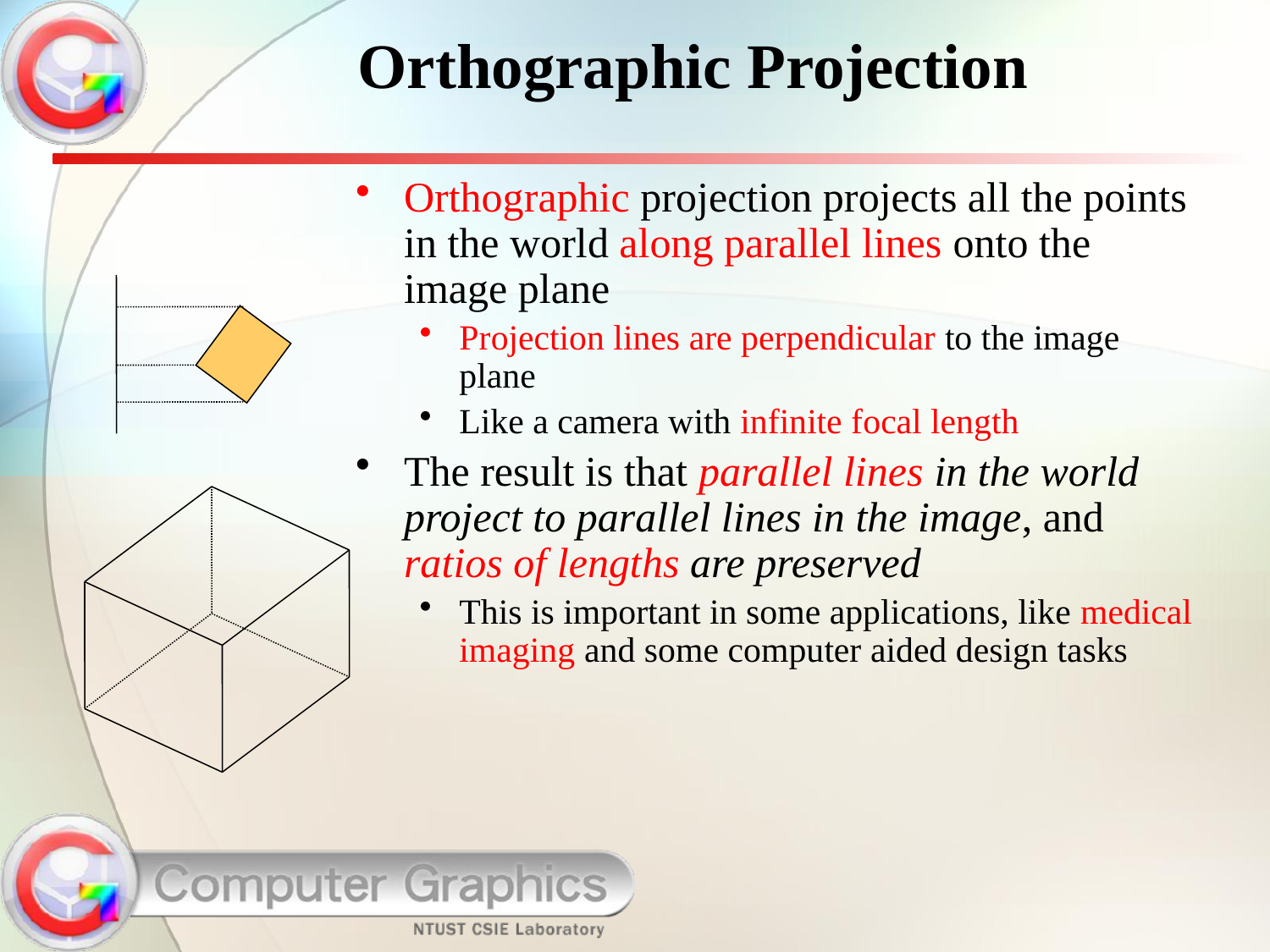

# Orthographic Projection
Orthographic projection projects all the points in the world along parallel lines onto the image plane
Projection lines are perpendicular to the image plane
Like a camera with infinite focal length
The result is that parallel lines in the world project to parallel lines in the image, and ratios of lengths are preserved
This is important in some applications, like medical imaging and some computer aided design tasks